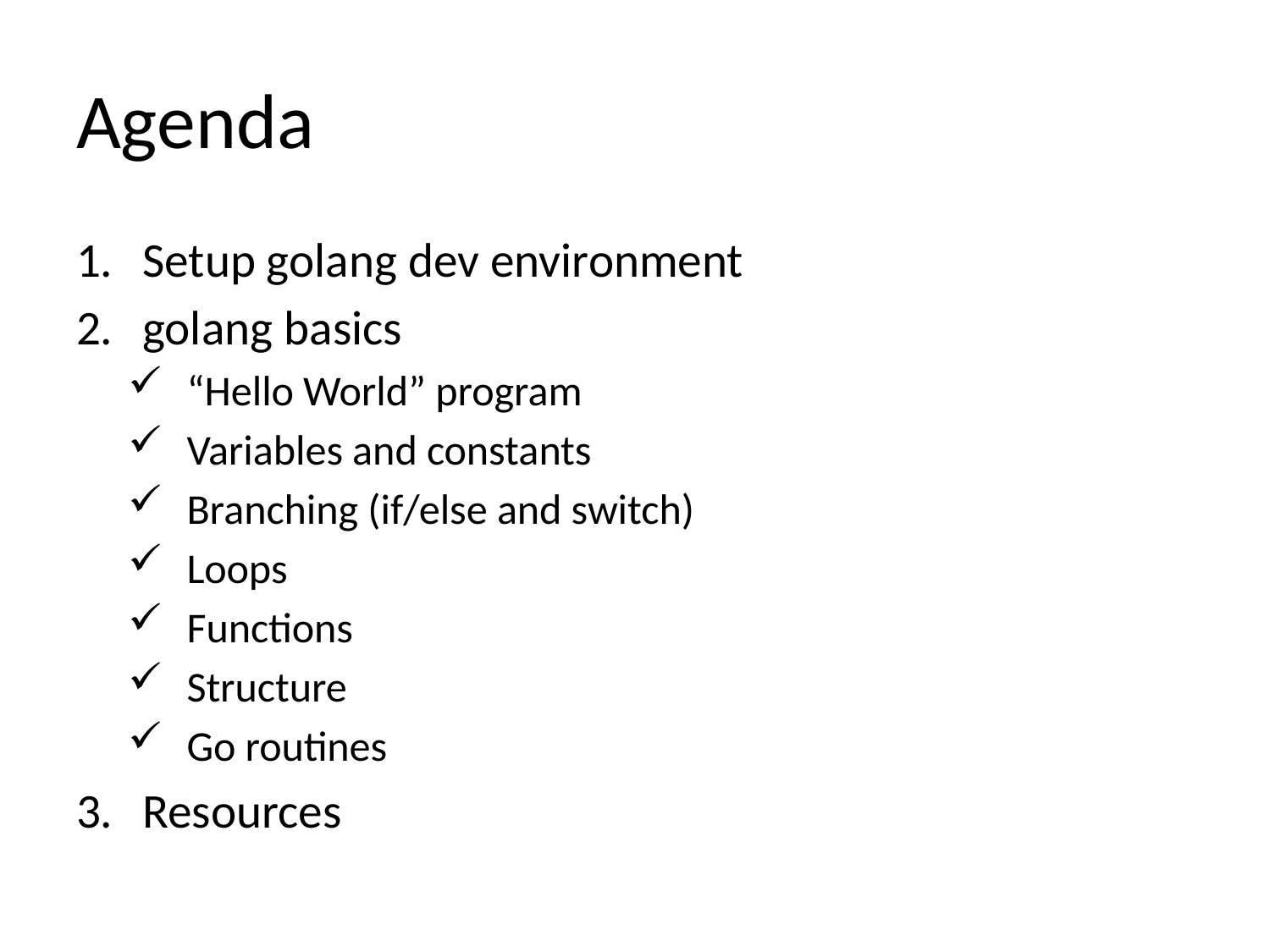

# Agenda
Setup golang dev environment
golang basics
“Hello World” program
Variables and constants
Branching (if/else and switch)
Loops
Functions
Structure
Go routines
Resources